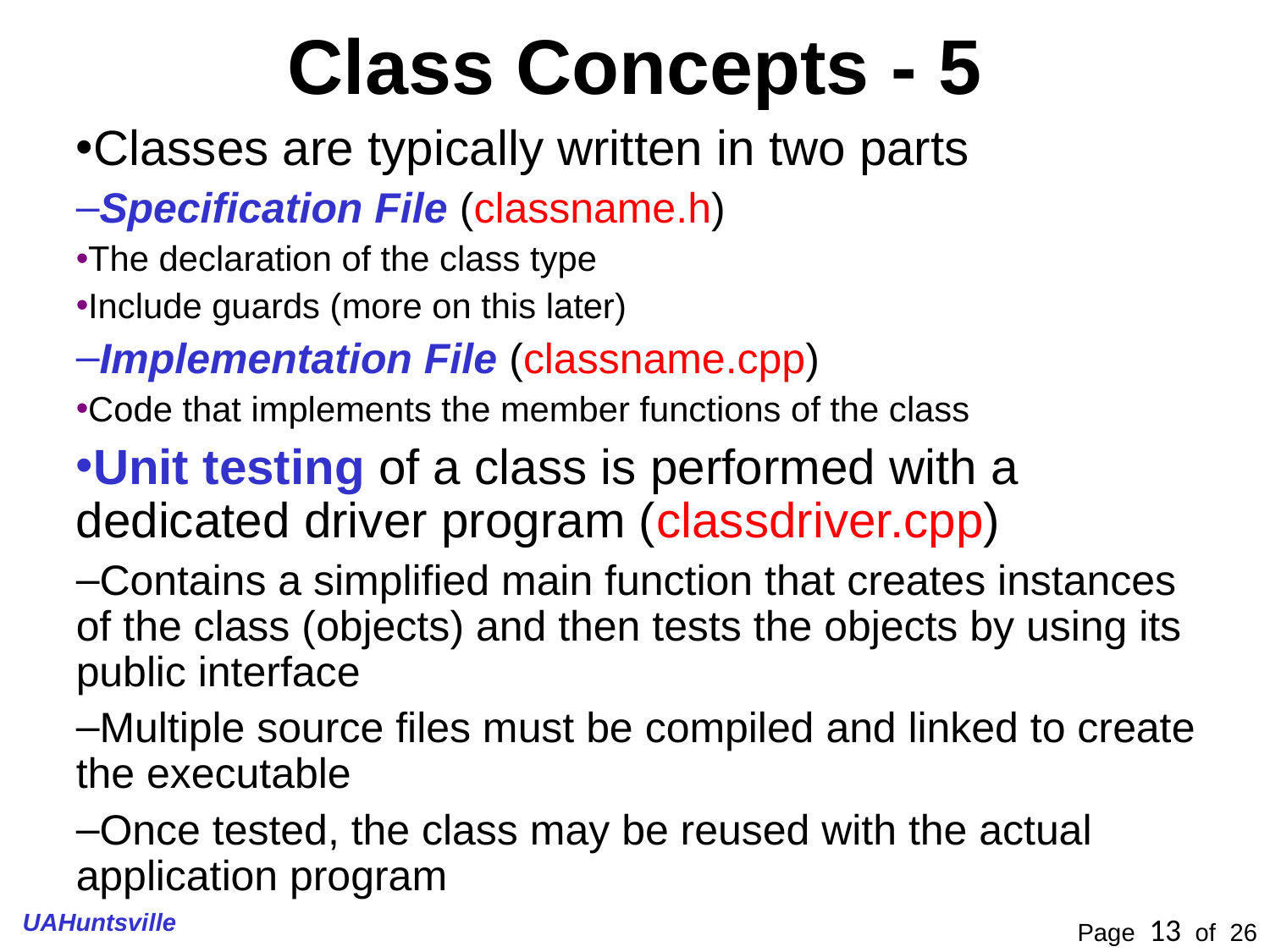

Class Concepts - 5
Classes are typically written in two parts
Specification File (classname.h)
The declaration of the class type
Include guards (more on this later)
Implementation File (classname.cpp)
Code that implements the member functions of the class
Unit testing of a class is performed with a dedicated driver program (classdriver.cpp)
Contains a simplified main function that creates instances of the class (objects) and then tests the objects by using its public interface
Multiple source files must be compiled and linked to create the executable
Once tested, the class may be reused with the actual application program
UAHuntsville